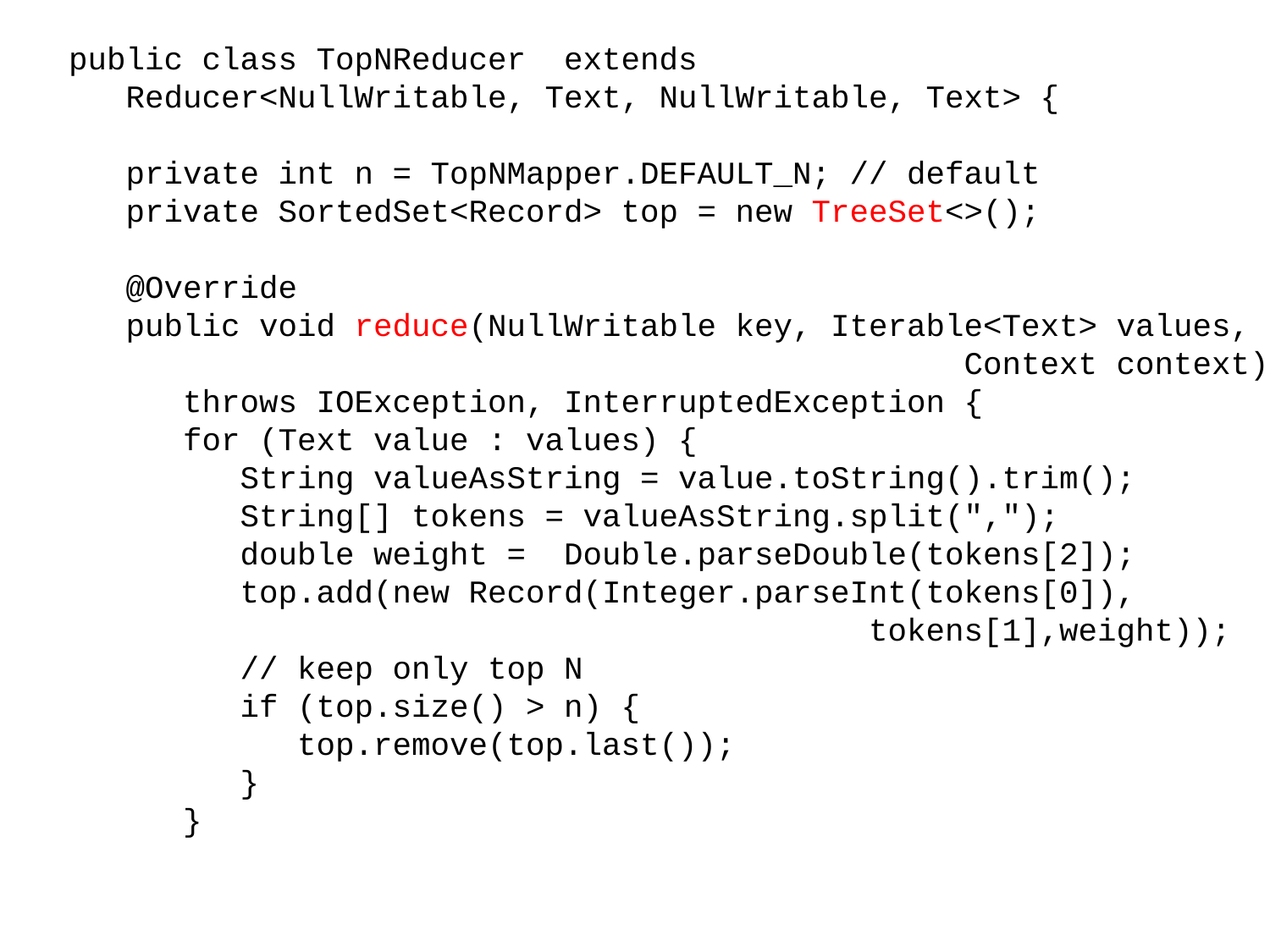

public class TopNReducer  extends
   Reducer<NullWritable, Text, NullWritable, Text> {

   private int n = TopNMapper.DEFAULT_N; // default
   private SortedSet<Record> top = new TreeSet<>();

   @Override
   public void reduce(NullWritable key, Iterable<Text> values,
                                               Context context)
      throws IOException, InterruptedException {
      for (Text value : values) {
         String valueAsString = value.toString().trim();
         String[] tokens = valueAsString.split(",");
         double weight =  Double.parseDouble(tokens[2]);
         top.add(new Record(Integer.parseInt(tokens[0]),
                                          tokens[1],weight));
         // keep only top N
         if (top.size() > n) {
            top.remove(top.last());
         }
      }